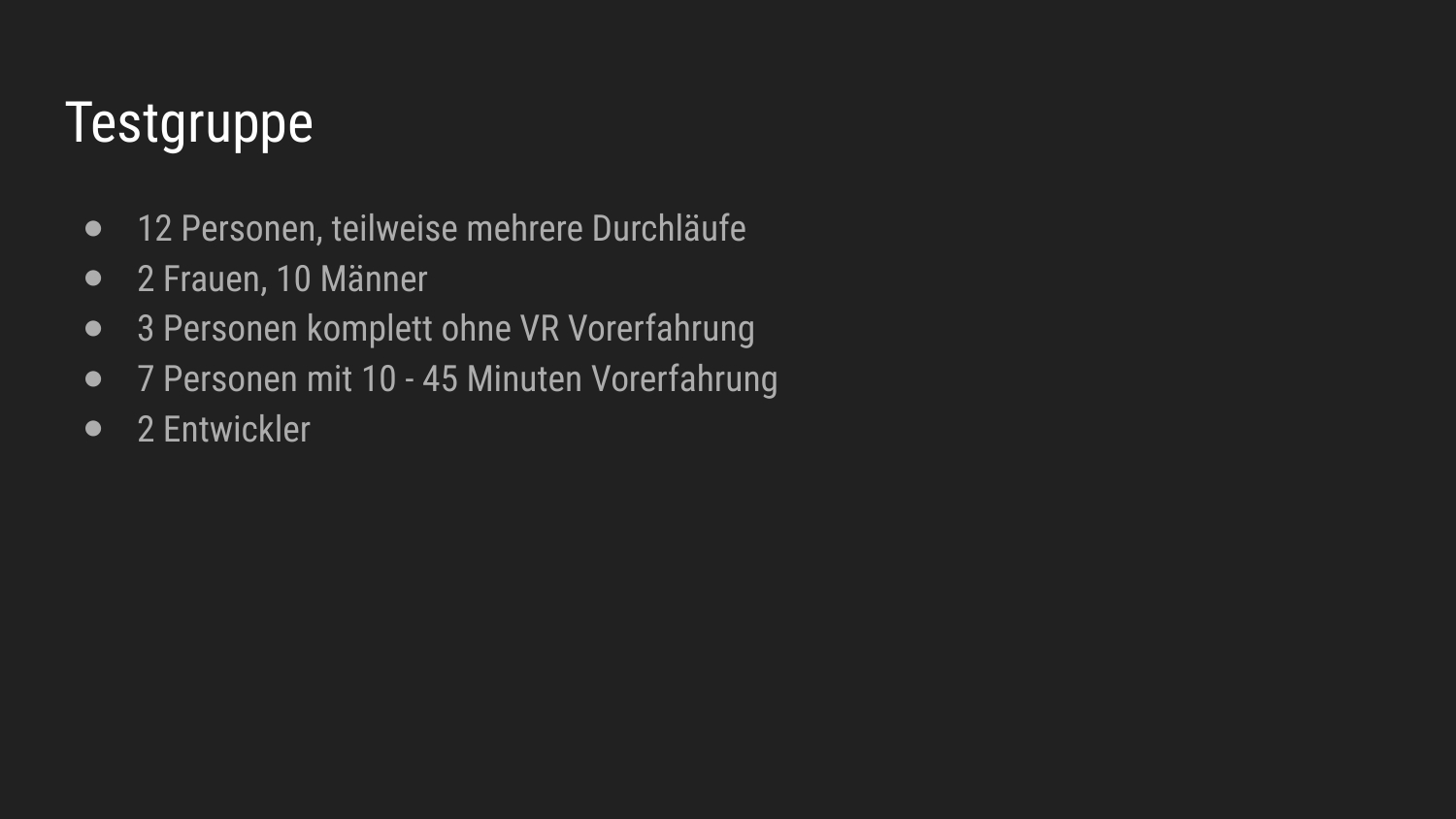

# Testgruppe
12 Personen, teilweise mehrere Durchläufe
2 Frauen, 10 Männer
3 Personen komplett ohne VR Vorerfahrung
7 Personen mit 10 - 45 Minuten Vorerfahrung
2 Entwickler